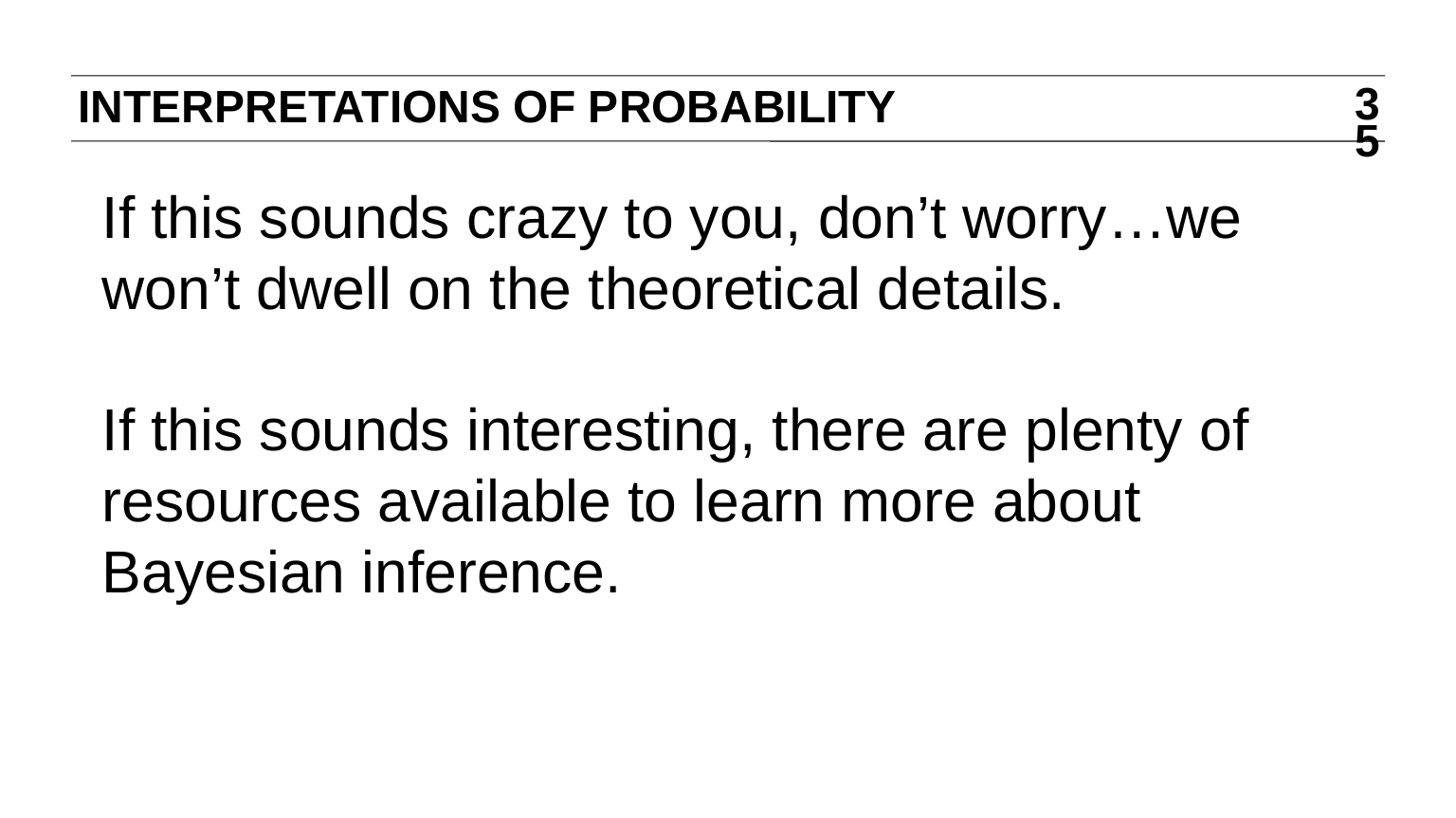

Interpretations of probability
35
If this sounds crazy to you, don’t worry…we won’t dwell on the theoretical details.

If this sounds interesting, there are plenty of resources available to learn more about Bayesian inference.